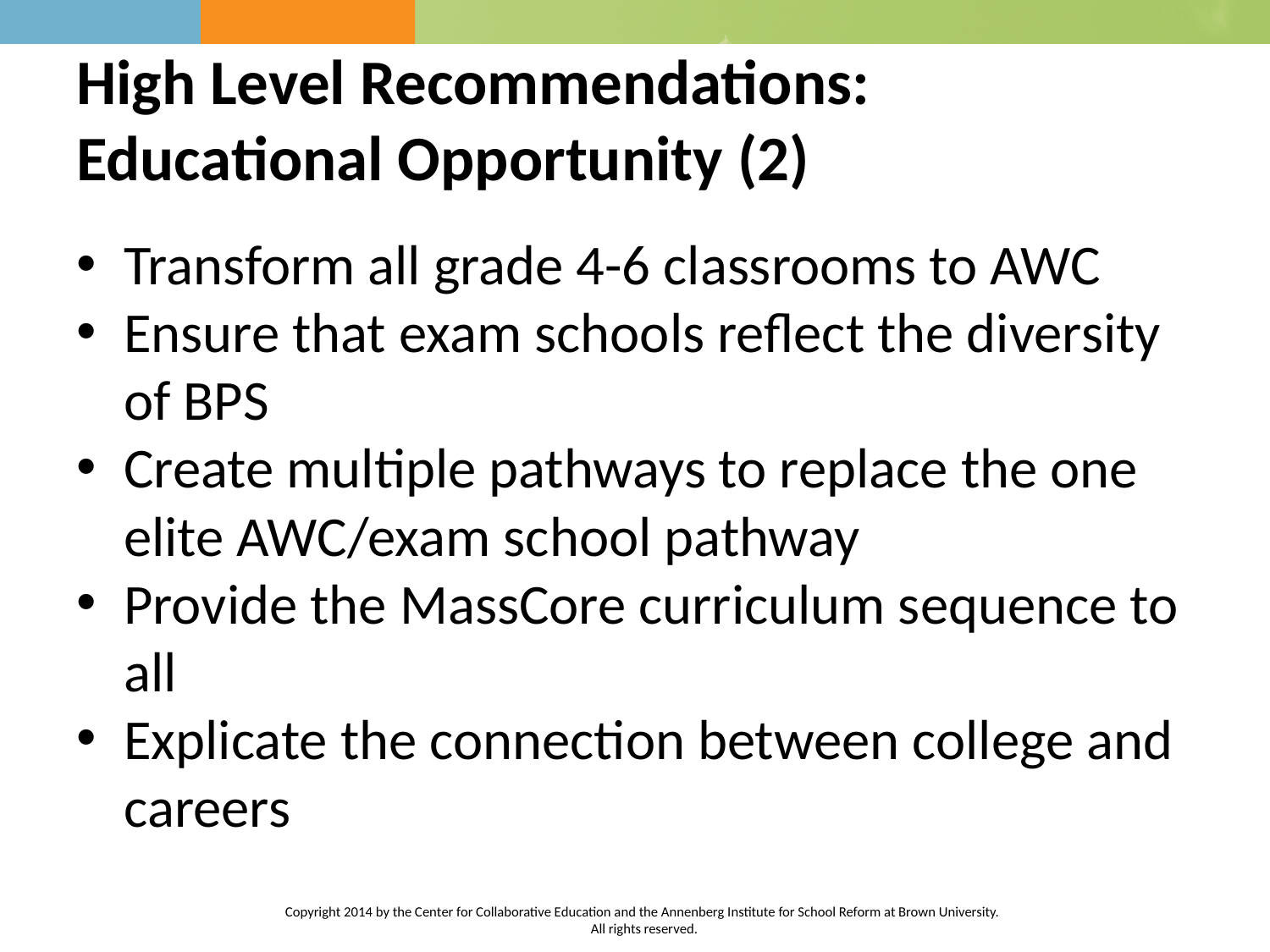

# High Level Recommendations: Educational Opportunity (2)
Transform all grade 4-6 classrooms to AWC
Ensure that exam schools reflect the diversity of BPS
Create multiple pathways to replace the one elite AWC/exam school pathway
Provide the MassCore curriculum sequence to all
Explicate the connection between college and careers